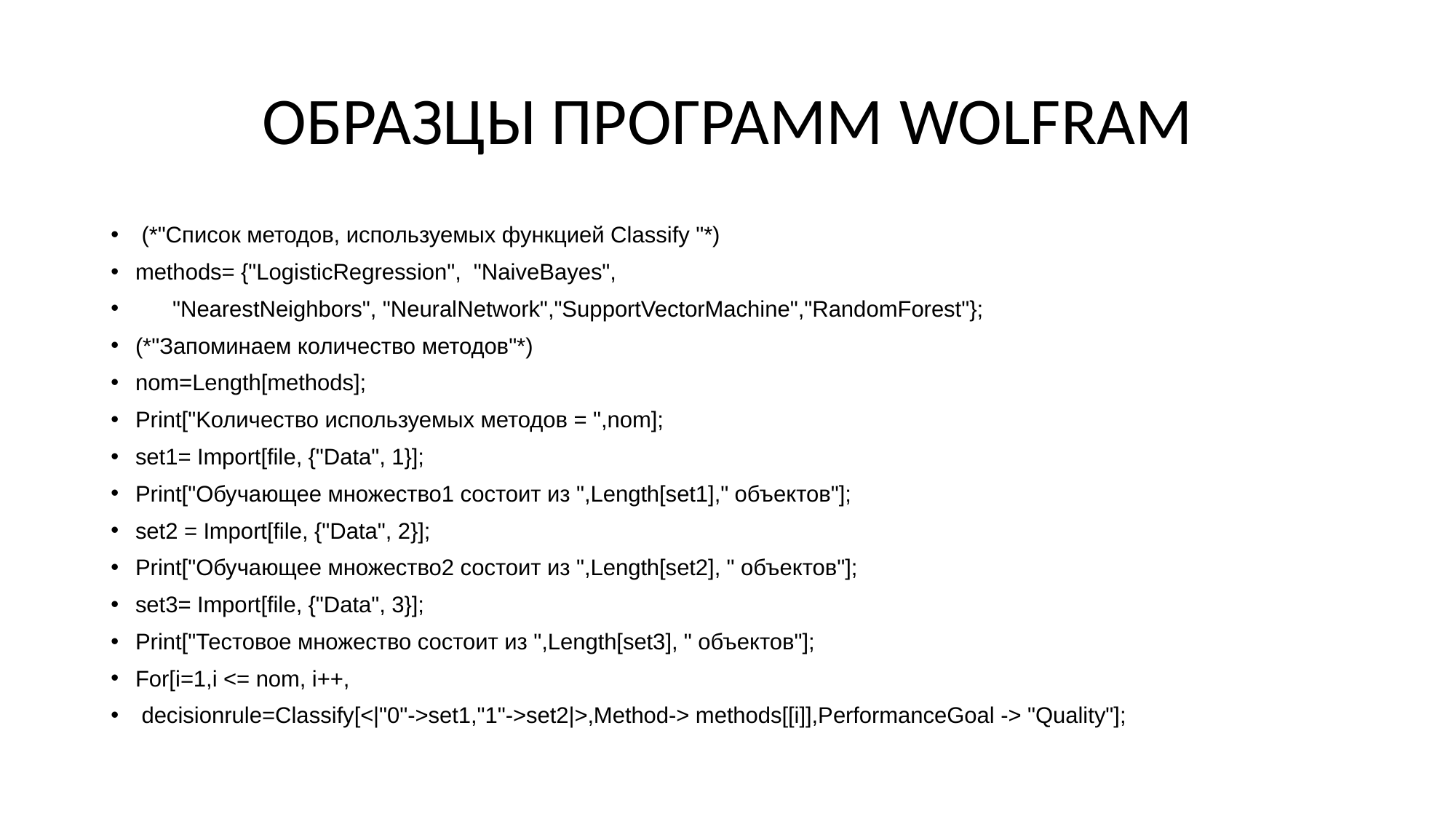

# ОБРАЗЦЫ ПРОГРАММ WOLFRAM
 (*"Cписок методов, используемых функцией Classify "*)
methods= {"LogisticRegression",  "NaiveBayes",
      "NearestNeighbors", "NeuralNetwork","SupportVectorMachine","RandomForest"};
(*"Запоминаем количество методов"*)
nom=Length[methods];
Print["Kоличество используемых методов = ",nom];
set1= Import[file, {"Data", 1}];
Print["Обучающее множество1 состоит из ",Length[set1]," объектов"];
set2 = Import[file, {"Data", 2}];
Print["Обучающее множество2 состоит из ",Length[set2], " объектов"];
set3= Import[file, {"Data", 3}];
Print["Тестовое множество состоит из ",Length[set3], " объектов"];
For[i=1,i <= nom, i++,
 decisionrule=Classify[<|"0"->set1,"1"->set2|>,Method-> methods[[i]],PerformanceGoal -> "Quality"];